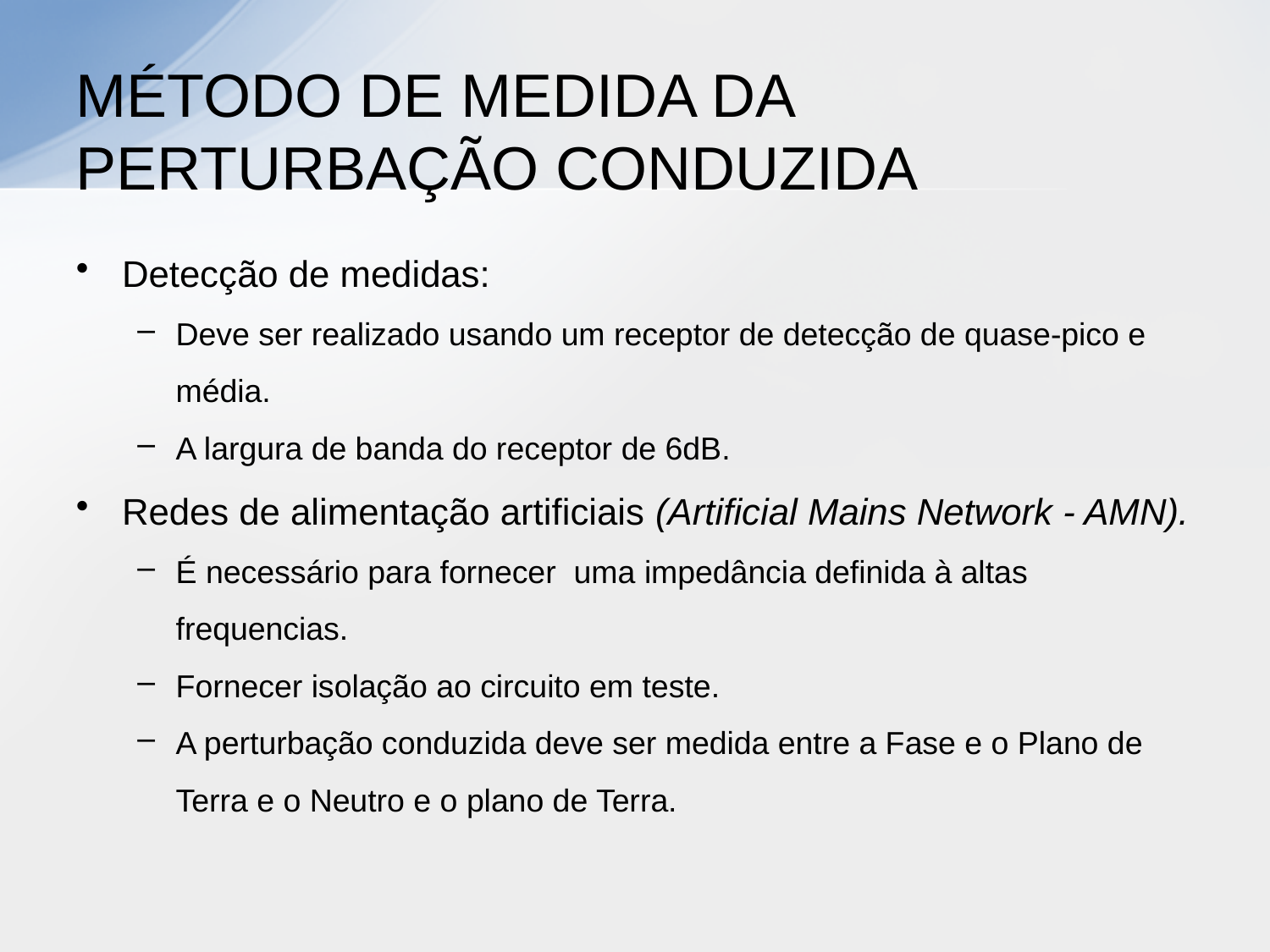

# MÉTODO DE MEDIDA DA PERTURBAÇÃO CONDUZIDA
Detecção de medidas:
Deve ser realizado usando um receptor de detecção de quase-pico e média.
A largura de banda do receptor de 6dB.
Redes de alimentação artificiais (Artificial Mains Network - AMN).
É necessário para fornecer  uma impedância definida à altas frequencias.
Fornecer isolação ao circuito em teste.
A perturbação conduzida deve ser medida entre a Fase e o Plano de Terra e o Neutro e o plano de Terra.